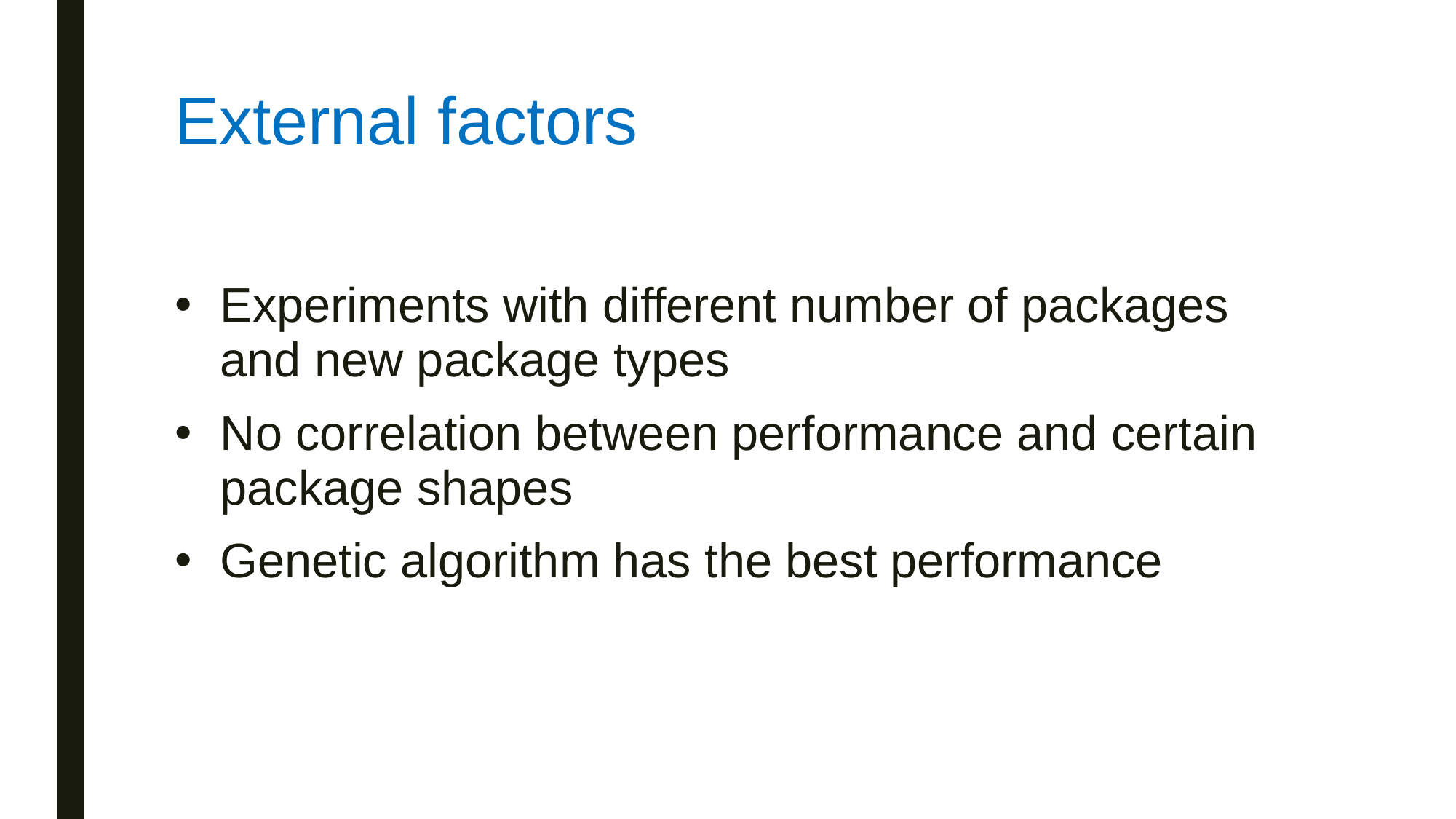

# External factors
Experiments with different number of packages and new package types
No correlation between performance and certain package shapes
Genetic algorithm has the best performance